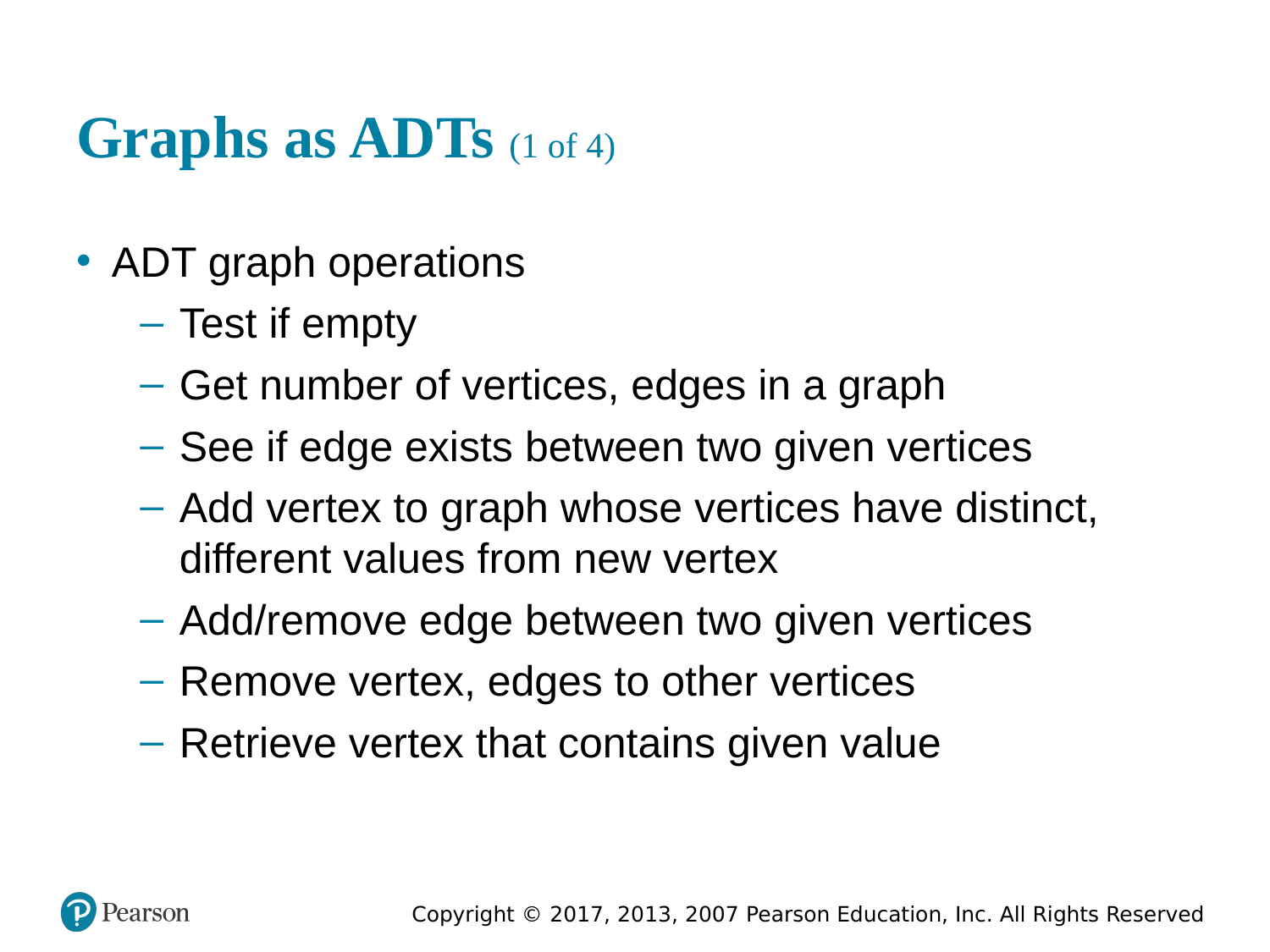

# Graphs as A D Ts (1 of 4)
A D T graph operations
Test if empty
Get number of vertices, edges in a graph
See if edge exists between two given vertices
Add vertex to graph whose vertices have distinct, different values from new vertex
Add/remove edge between two given vertices
Remove vertex, edges to other vertices
Retrieve vertex that contains given value